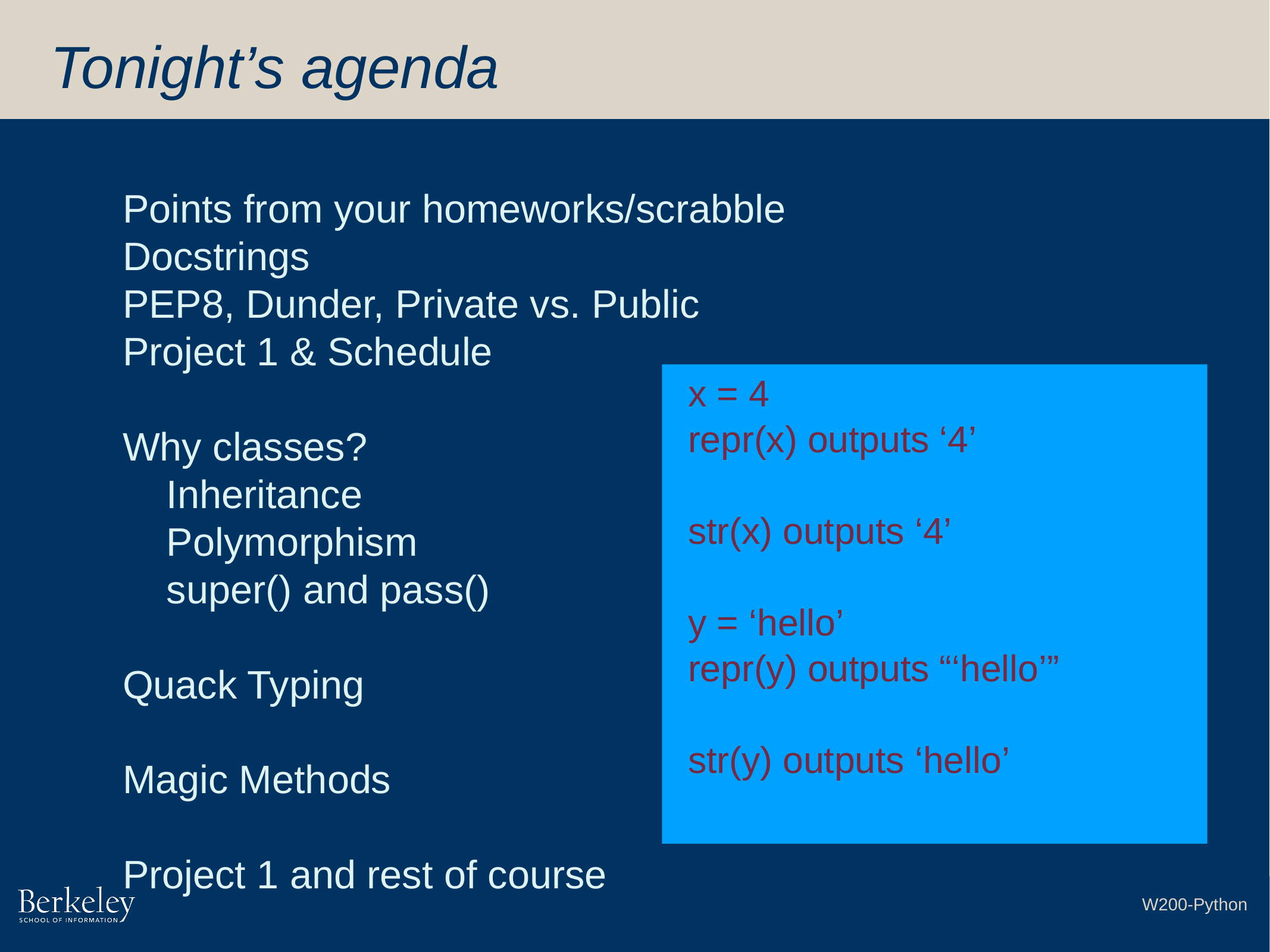

Tonight’s agenda
Points from your homeworks/scrabble
Docstrings
PEP8, Dunder, Private vs. Public
Project 1 & Schedule

Why classes?
    Inheritance
    Polymorphism
    super() and pass()

Quack Typing

Magic Methods

Project 1 and rest of course
x = 4
repr(x) outputs ‘4’

str(x) outputs ‘4’

y = ‘hello’
repr(y) outputs “‘hello’”

str(y) outputs ‘hello’
2